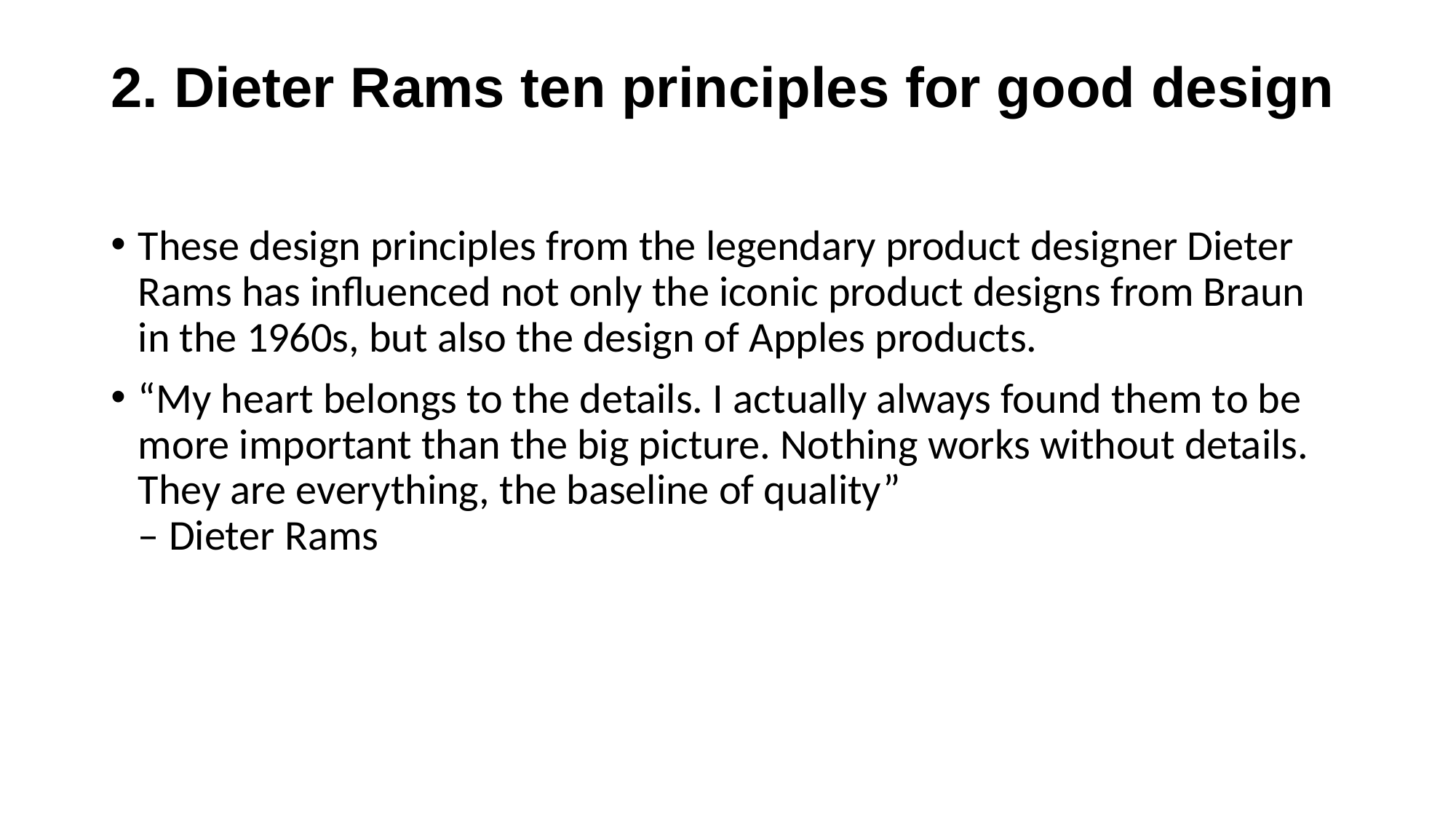

# 2. Dieter Rams ten principles for good design
These design principles from the legendary product designer Dieter Rams has influenced not only the iconic product designs from Braun in the 1960s, but also the design of Apples products.
“My heart belongs to the details. I actually always found them to be more important than the big picture. Nothing works without details. They are everything, the baseline of quality”
– Dieter Rams